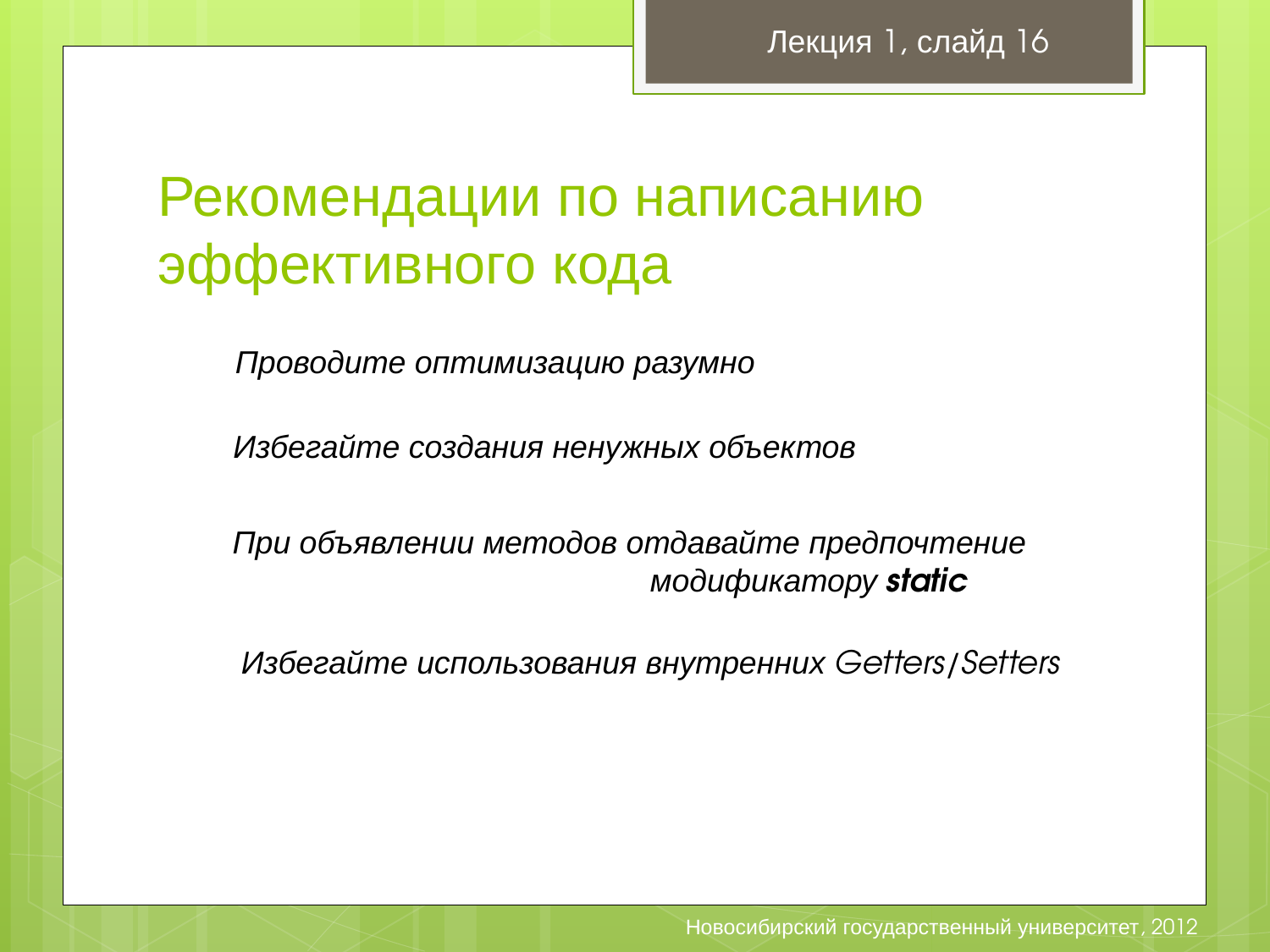

Лекция 1, слайд 16
# Рекомендации по написанию эффективного кода
Проводите оптимизацию разумно
Избегайте создания ненужных объектов
При объявлении методов отдавайте предпочтение
                                               модификатору static
Избегайте использования внутренних Getters/Setters
Новосибирский государственный университет, 2012